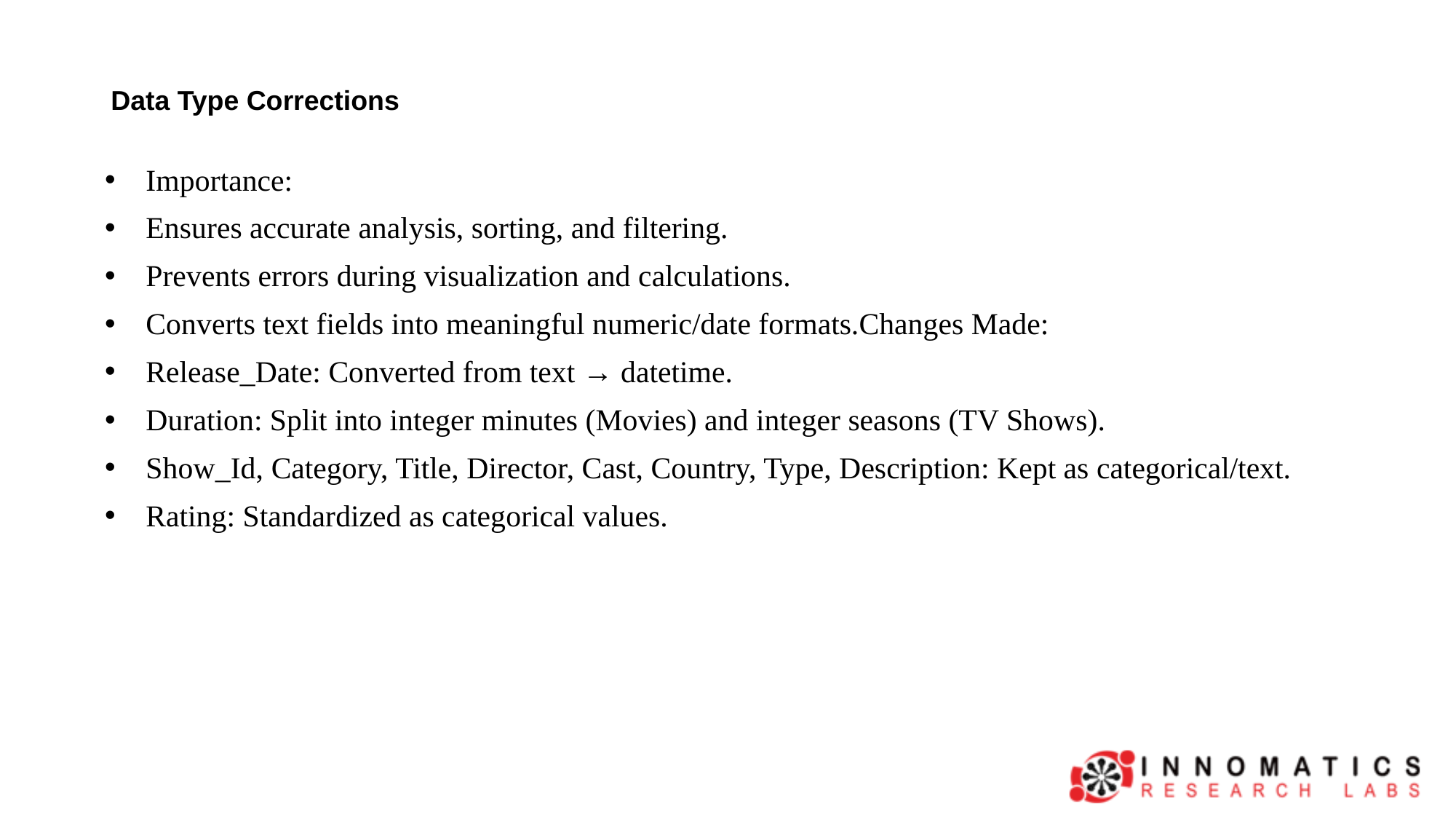

# Data Type Corrections
Importance:
Ensures accurate analysis, sorting, and filtering.
Prevents errors during visualization and calculations.
Converts text fields into meaningful numeric/date formats.Changes Made:
Release_Date: Converted from text → datetime.
Duration: Split into integer minutes (Movies) and integer seasons (TV Shows).
Show_Id, Category, Title, Director, Cast, Country, Type, Description: Kept as categorical/text.
Rating: Standardized as categorical values.